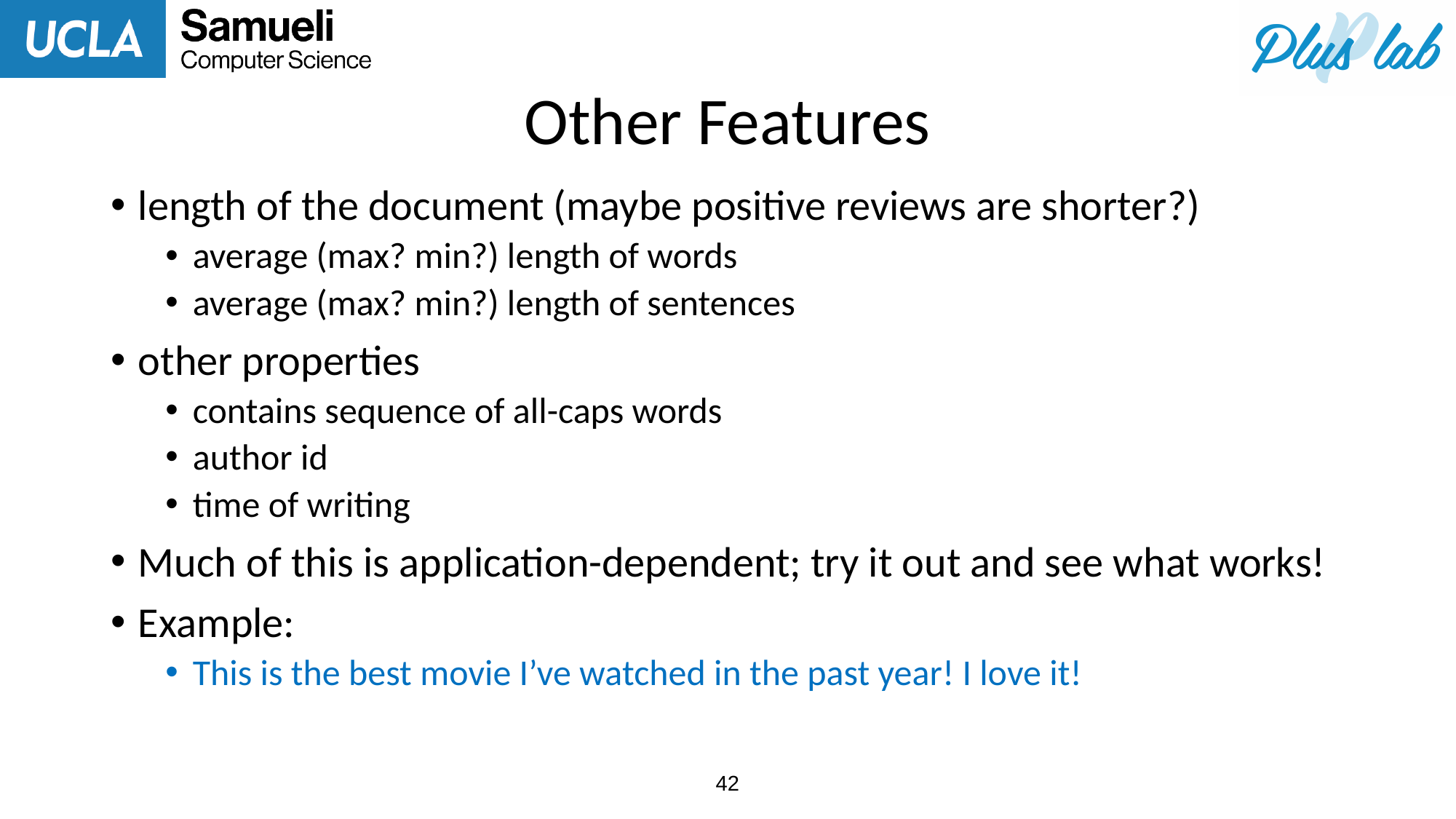

# Other Features
length of the document (maybe positive reviews are shorter?)
average (max? min?) length of words
average (max? min?) length of sentences
other properties
contains sequence of all-caps words
author id
time of writing
Much of this is application-dependent; try it out and see what works!
Example:
This is the best movie I’ve watched in the past year! I love it!
42